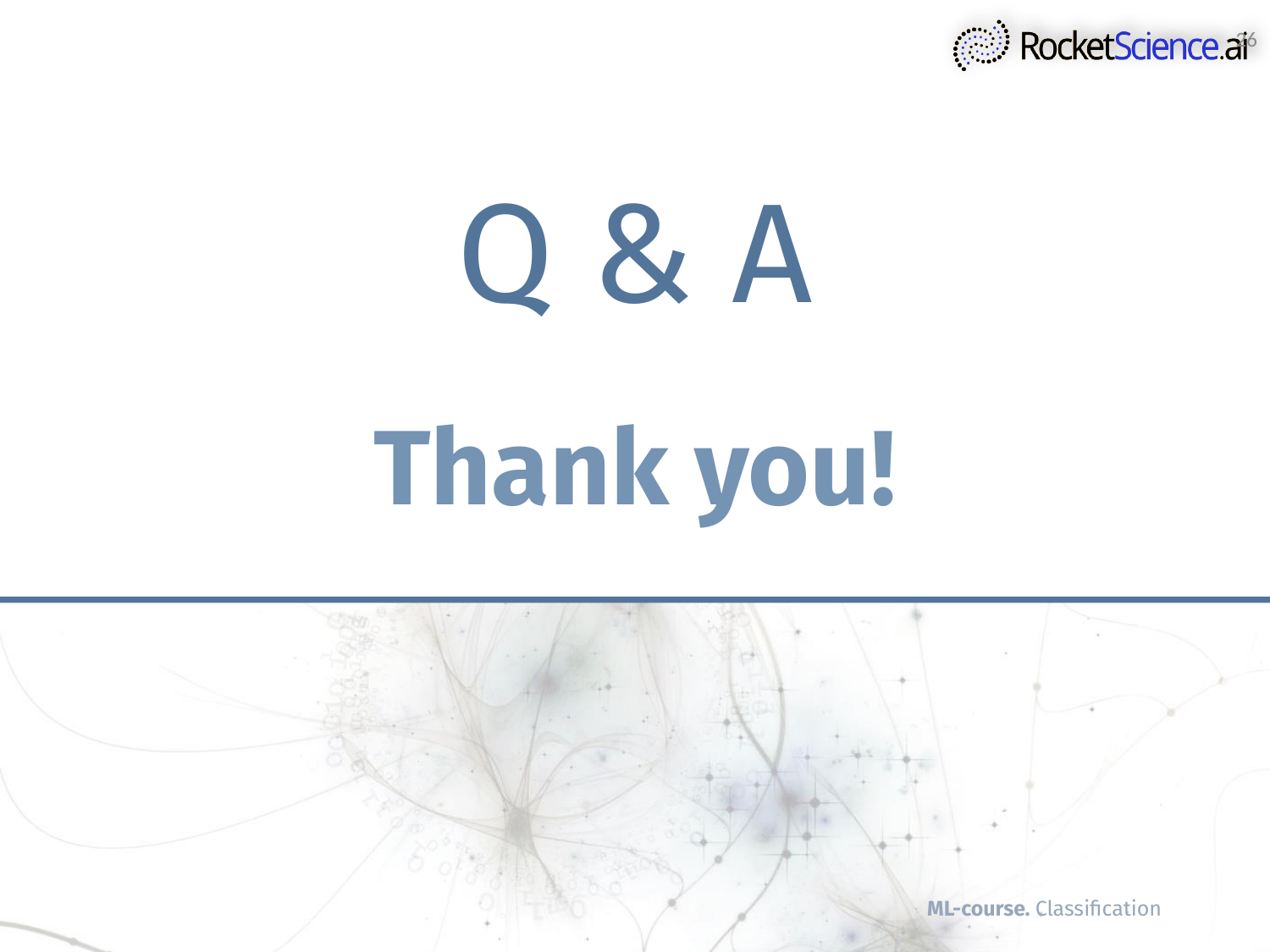

26
# Q & A Thank you!
ML-course. Classification